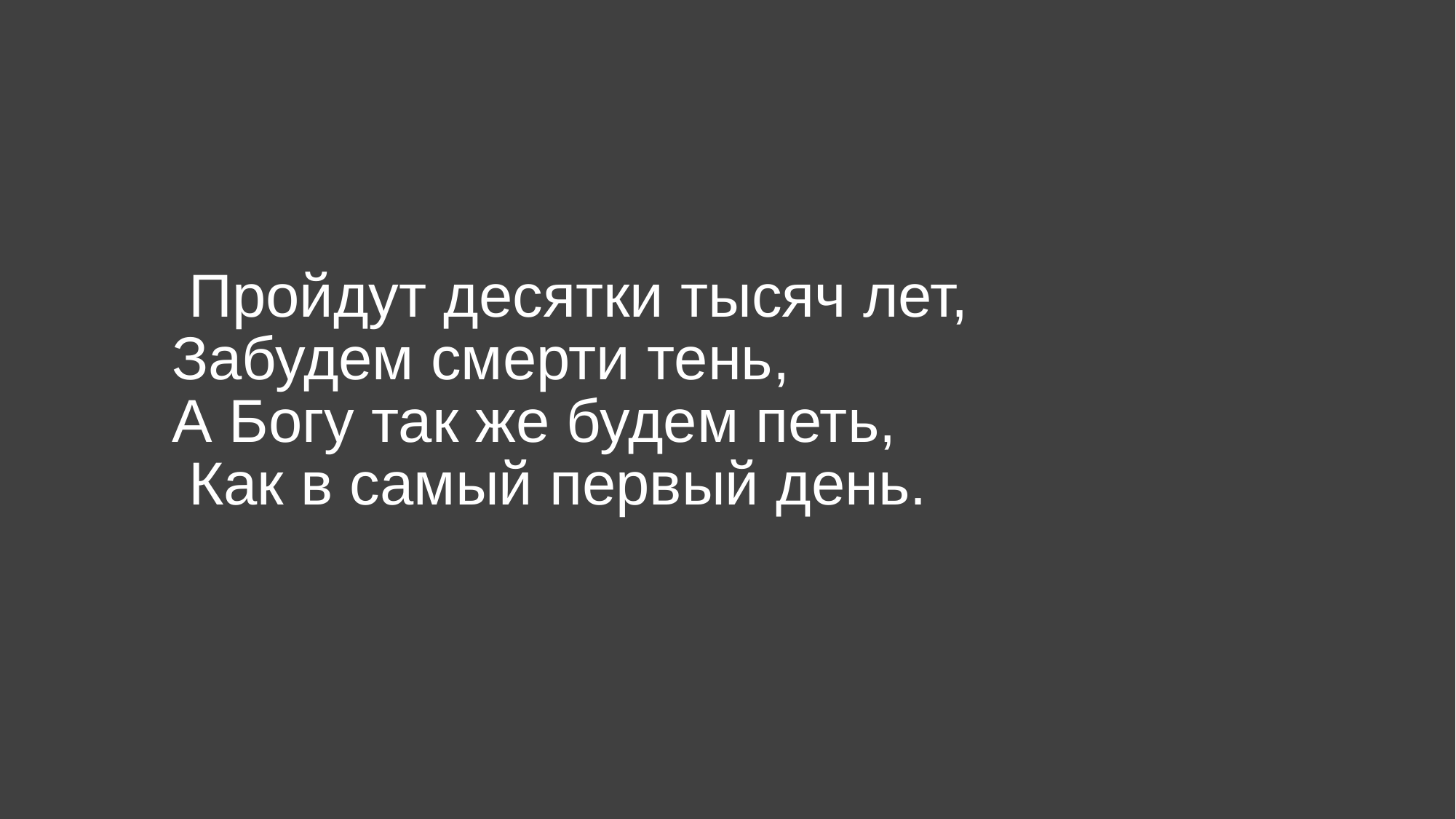

# Пройдут десятки тысяч лет, Забудем смерти тень, А Богу так же будем петь, Как в самый первый день.